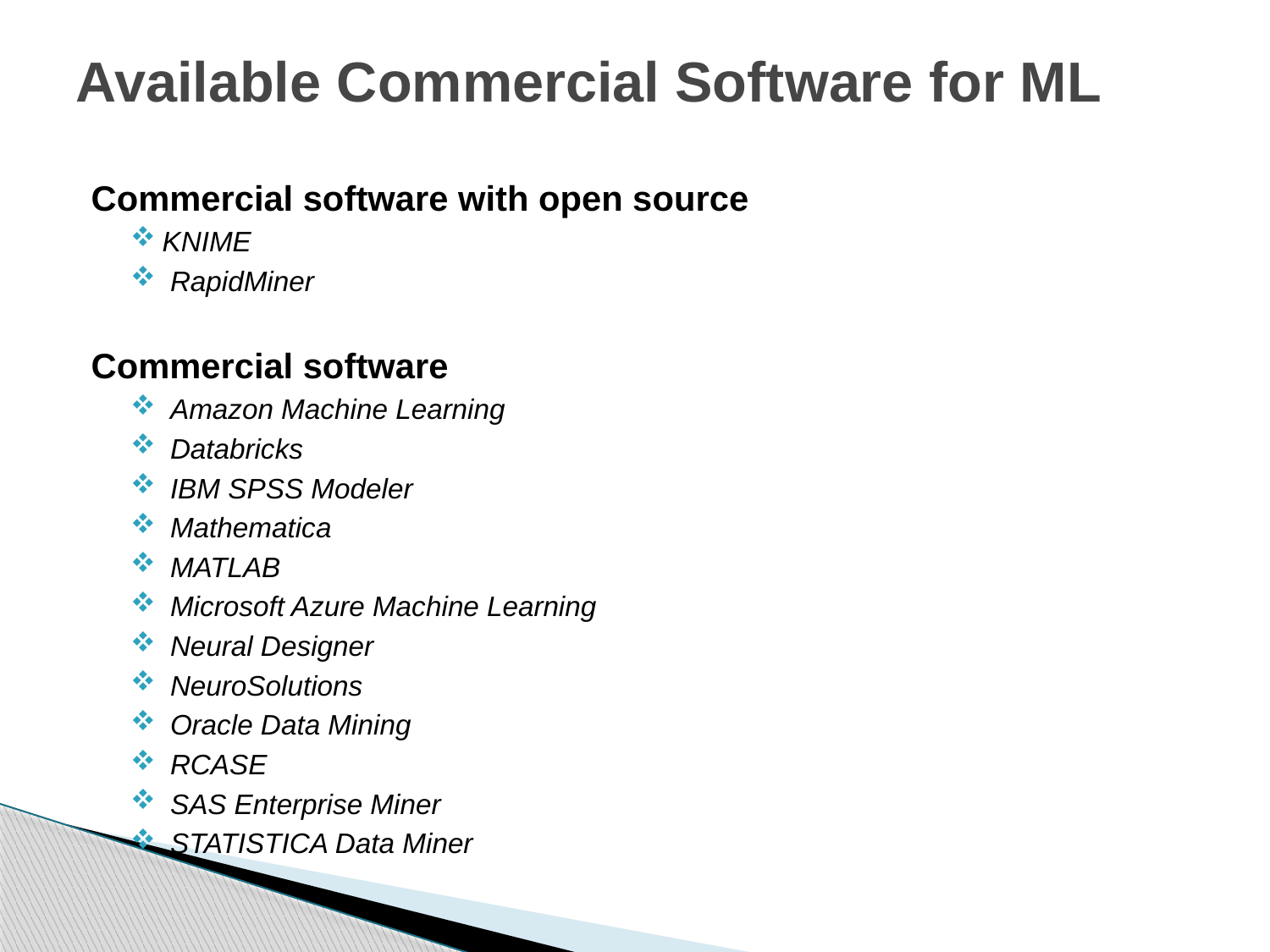

# Available Commercial Software for ML
Commercial software with open source
KNIME
 RapidMiner

Commercial software
 Amazon Machine Learning
 Databricks
 IBM SPSS Modeler
 Mathematica
 MATLAB
 Microsoft Azure Machine Learning
 Neural Designer
 NeuroSolutions
 Oracle Data Mining
 RCASE
 SAS Enterprise Miner
 STATISTICA Data Miner